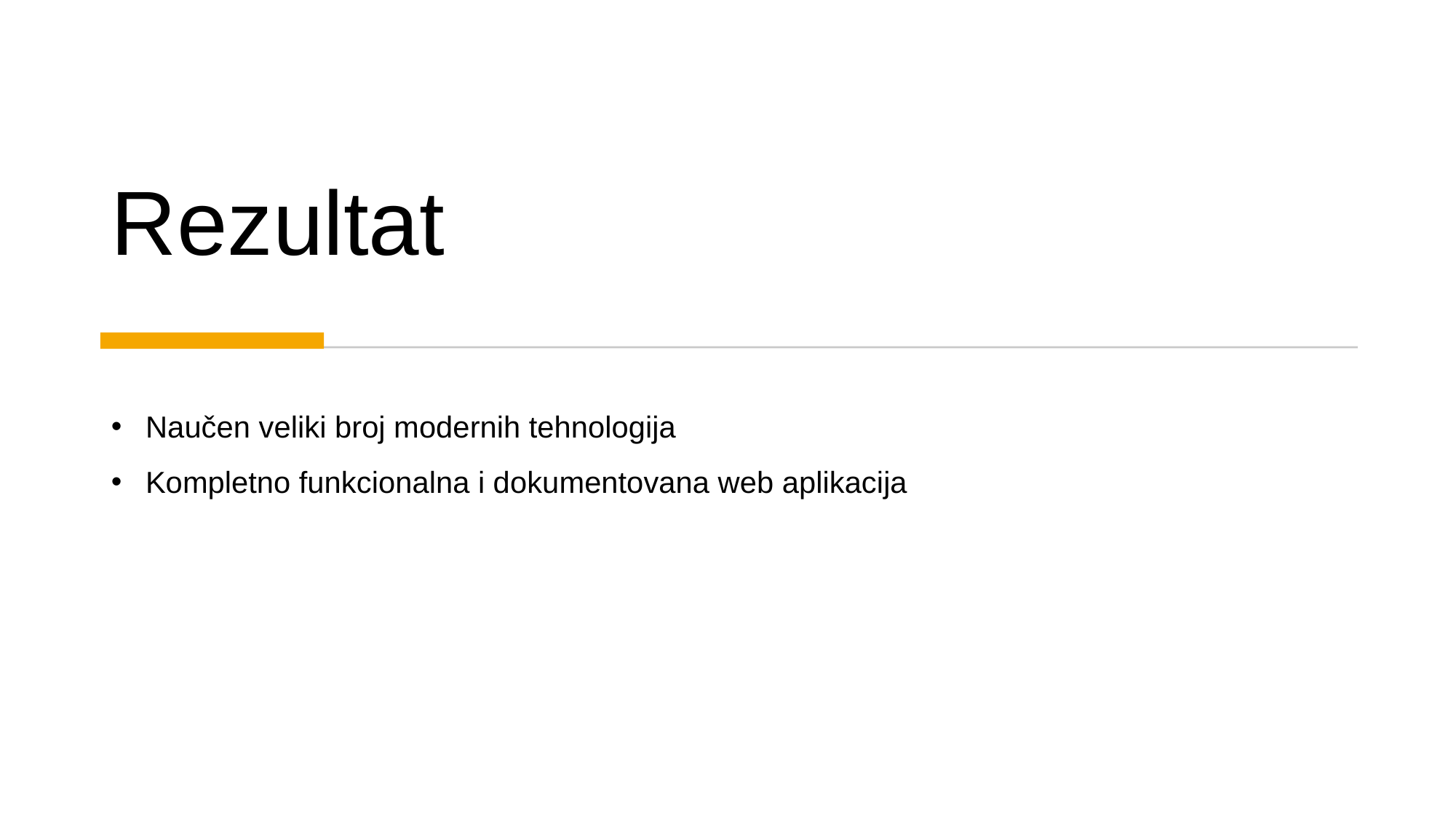

# Rezultat

Naučen veliki broj modernih tehnologija
Kompletno funkcionalna i dokumentovana web aplikacija